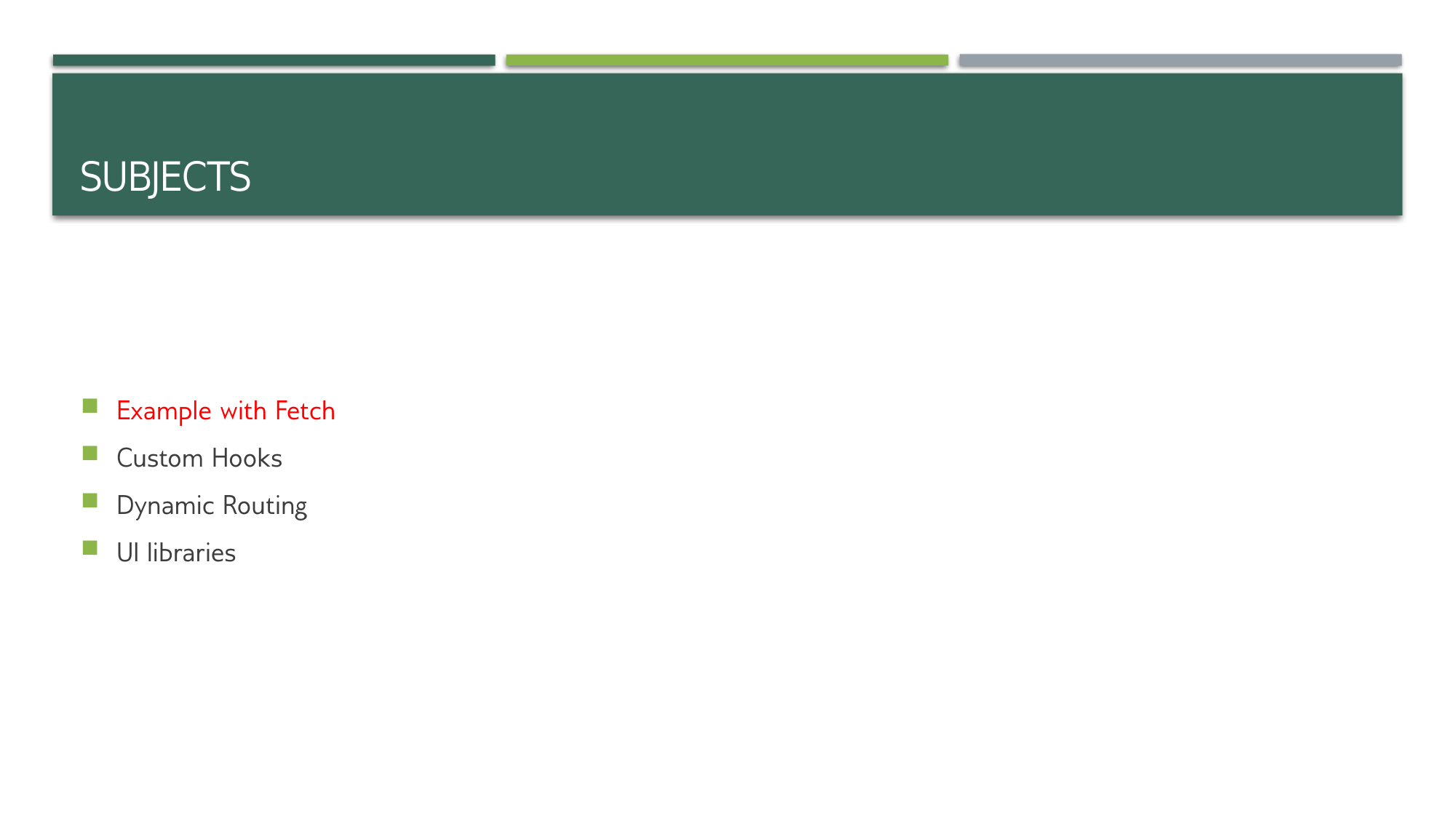

# Subjects
Example with Fetch
Custom Hooks
Dynamic Routing
UI libraries